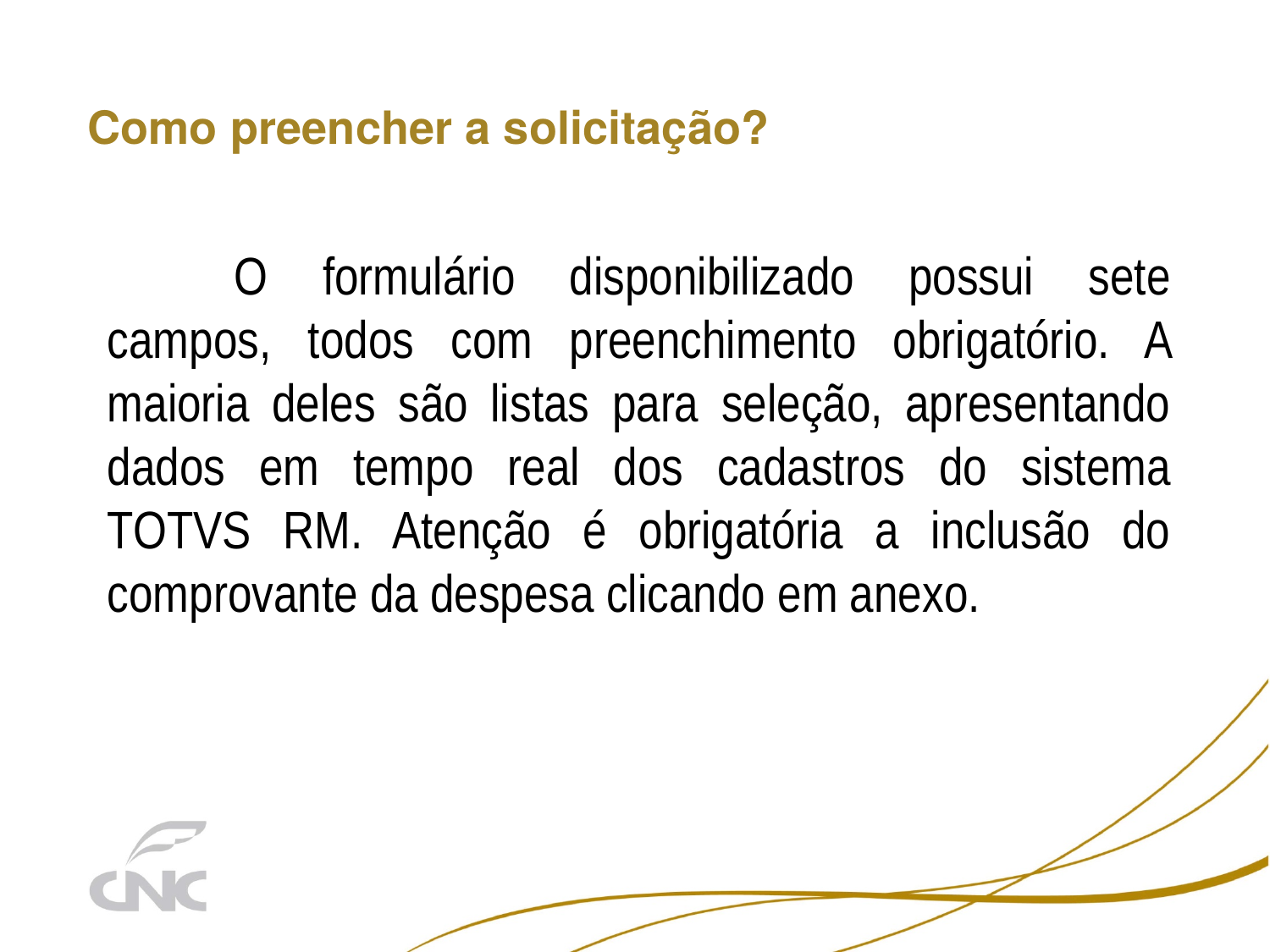

# Como preencher a solicitação?
	O formulário disponibilizado possui sete campos, todos com preenchimento obrigatório. A maioria deles são listas para seleção, apresentando dados em tempo real dos cadastros do sistema TOTVS RM. Atenção é obrigatória a inclusão do comprovante da despesa clicando em anexo.